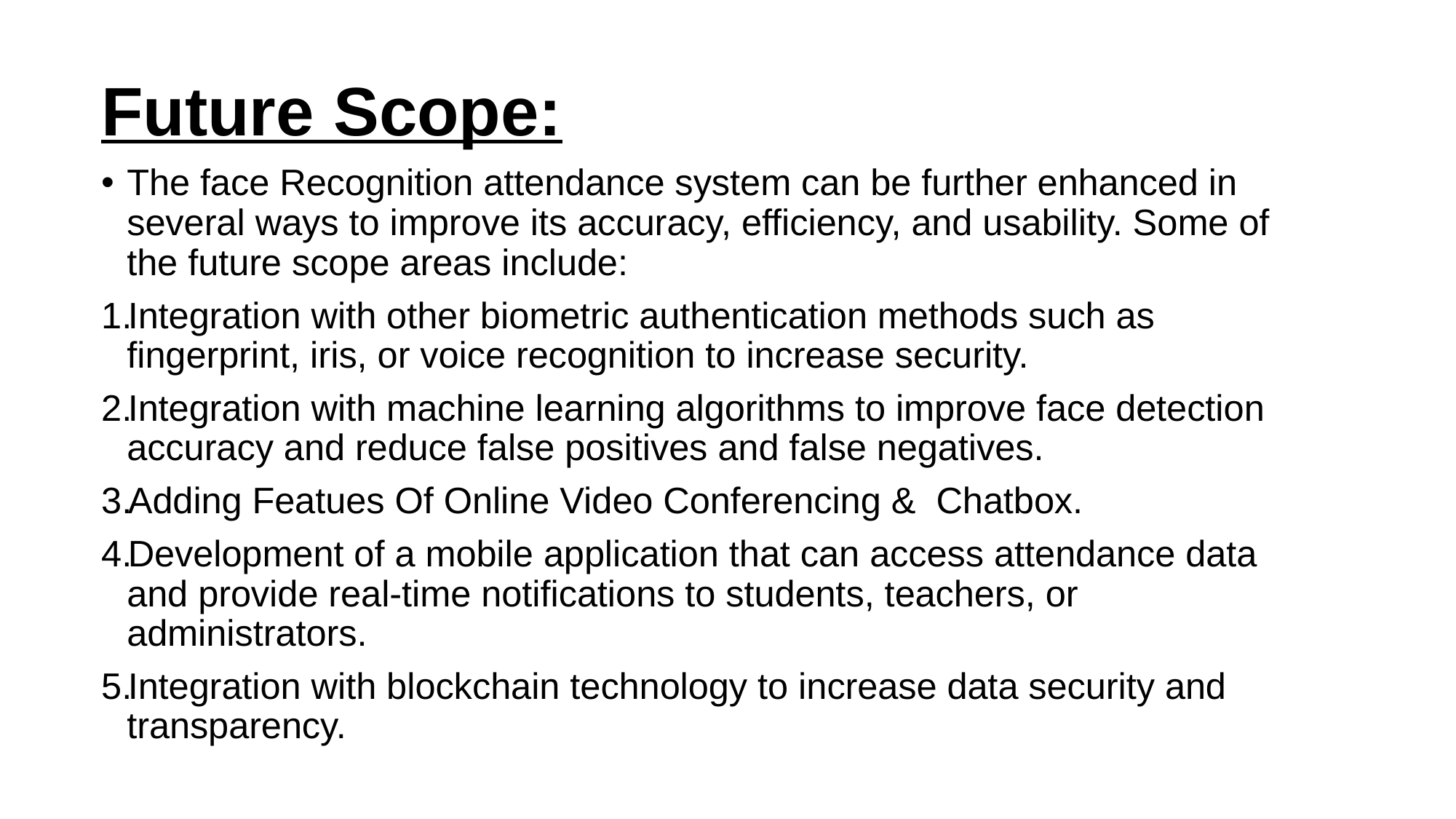

Future Scope:
The face Recognition attendance system can be further enhanced in several ways to improve its accuracy, efficiency, and usability. Some of the future scope areas include:
Integration with other biometric authentication methods such as fingerprint, iris, or voice recognition to increase security.
Integration with machine learning algorithms to improve face detection accuracy and reduce false positives and false negatives.
Adding Featues Of Online Video Conferencing &  Chatbox.
Development of a mobile application that can access attendance data and provide real-time notifications to students, teachers, or administrators.
Integration with blockchain technology to increase data security and transparency.